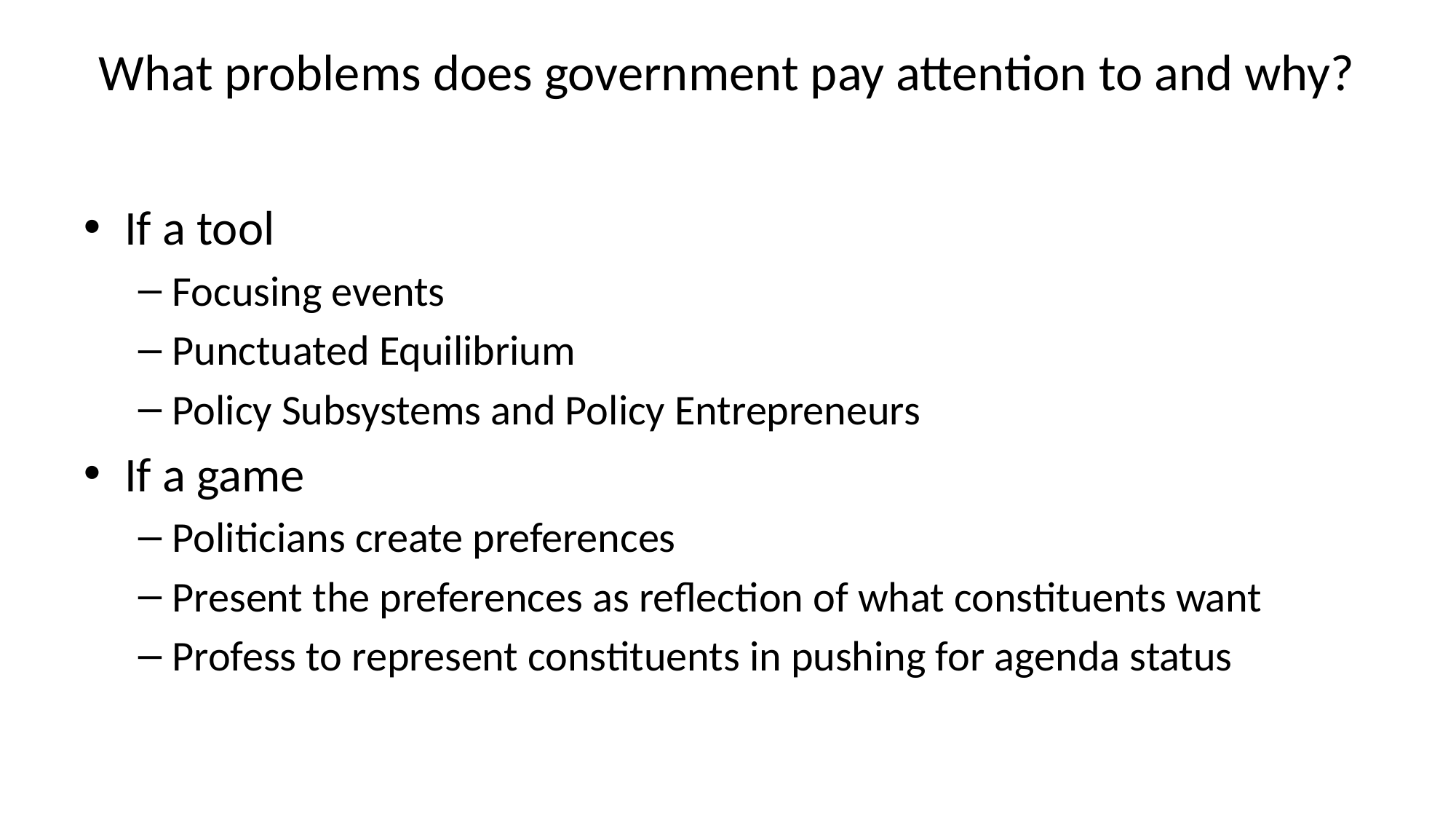

# What problems does government pay attention to and why?
If a tool
Focusing events
Punctuated Equilibrium
Policy Subsystems and Policy Entrepreneurs
If a game
Politicians create preferences
Present the preferences as reflection of what constituents want
Profess to represent constituents in pushing for agenda status